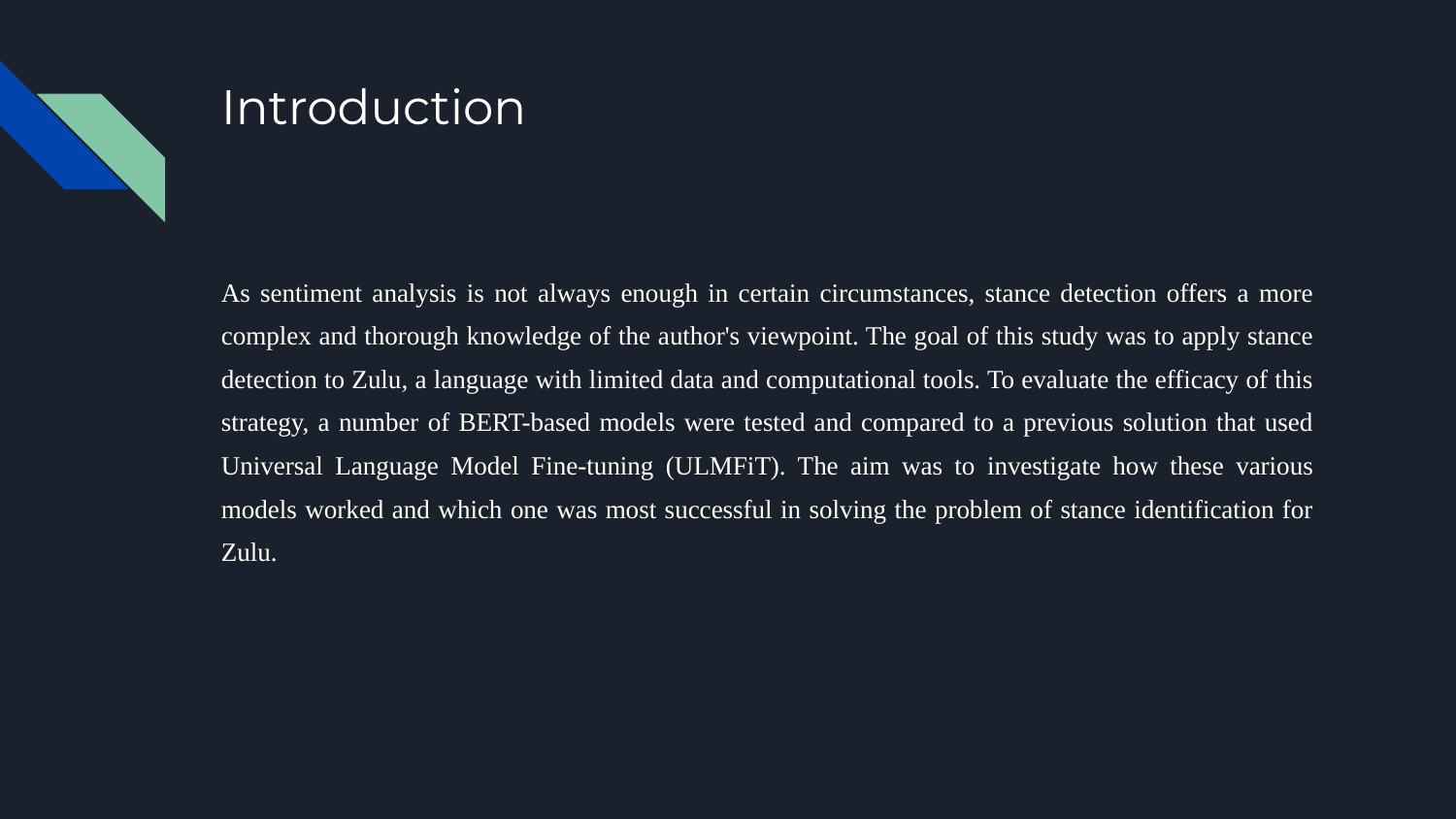

# Introduction
As sentiment analysis is not always enough in certain circumstances, stance detection offers a more complex and thorough knowledge of the author's viewpoint. The goal of this study was to apply stance detection to Zulu, a language with limited data and computational tools. To evaluate the efficacy of this strategy, a number of BERT-based models were tested and compared to a previous solution that used Universal Language Model Fine-tuning (ULMFiT). The aim was to investigate how these various models worked and which one was most successful in solving the problem of stance identification for Zulu.